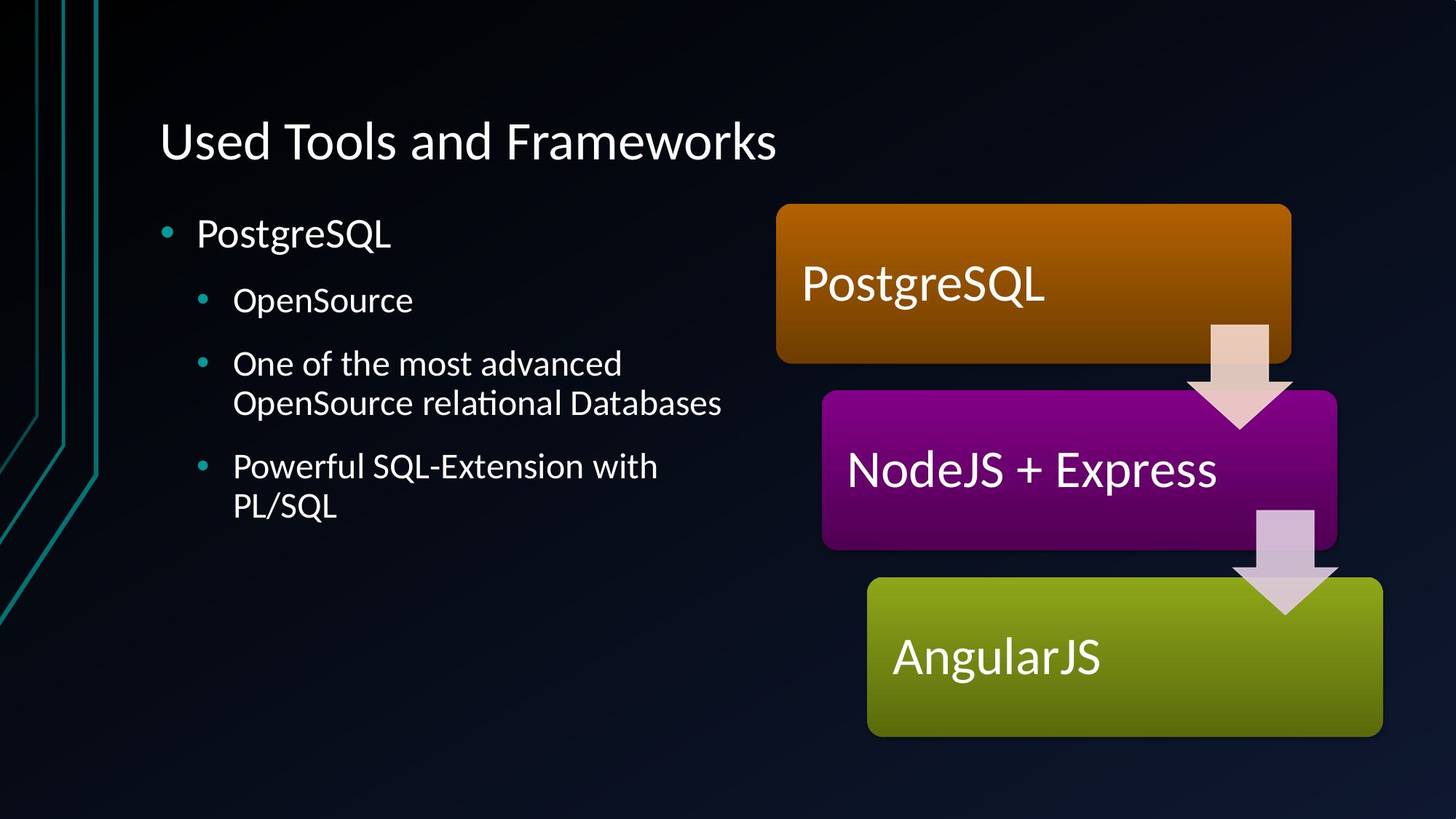

# Used Tools and Frameworks
PostgreSQL
NodeJS + Express
AngularJS

PostgreSQL
OpenSource
One of the most advanced OpenSource relational Databases
Powerful SQL-Extension with PL/SQL